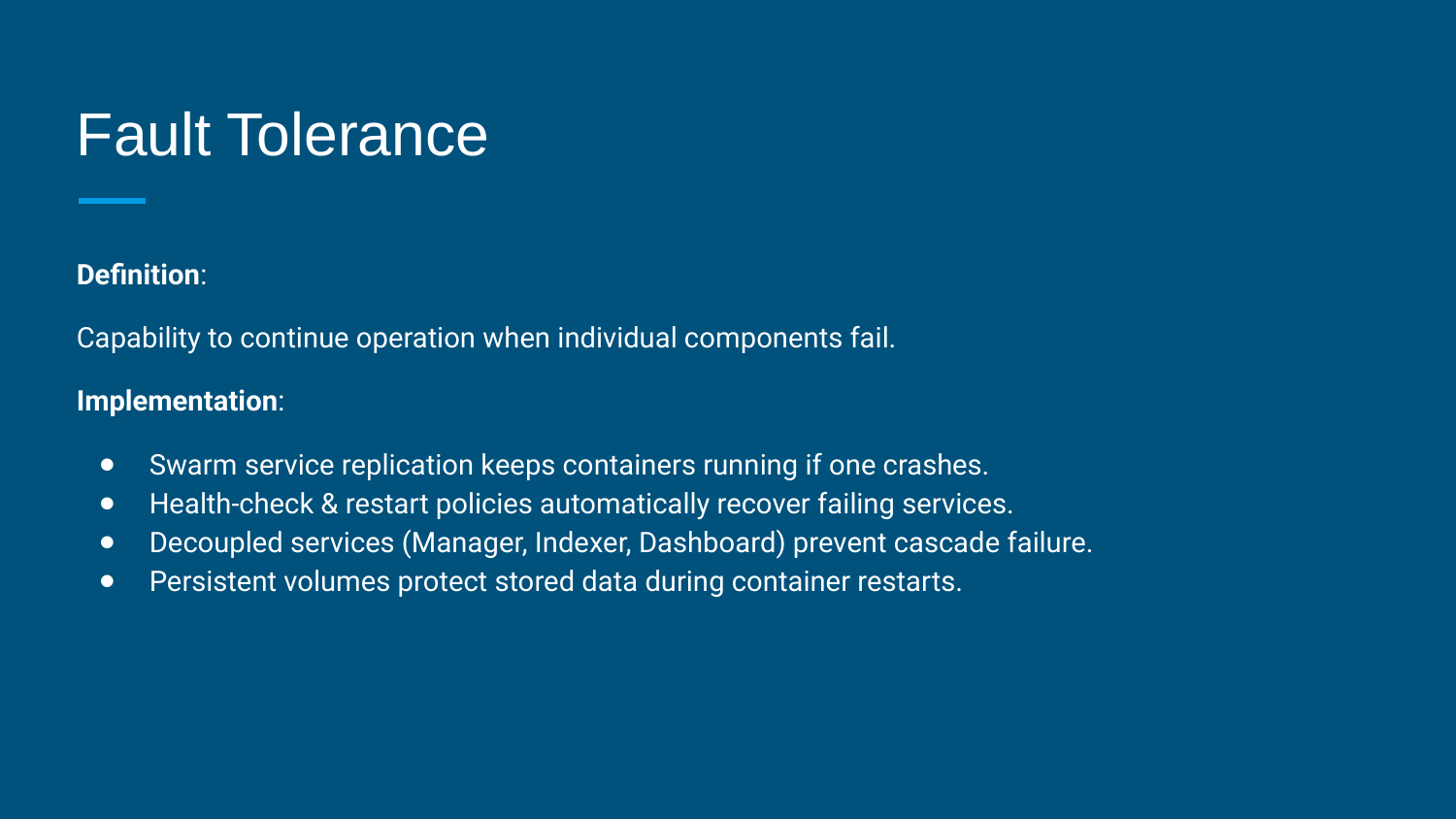

# Fault Tolerance
Definition:
Capability to continue operation when individual components fail.
Implementation:
Swarm service replication keeps containers running if one crashes.
Health-check & restart policies automatically recover failing services.
Decoupled services (Manager, Indexer, Dashboard) prevent cascade failure.
Persistent volumes protect stored data during container restarts.